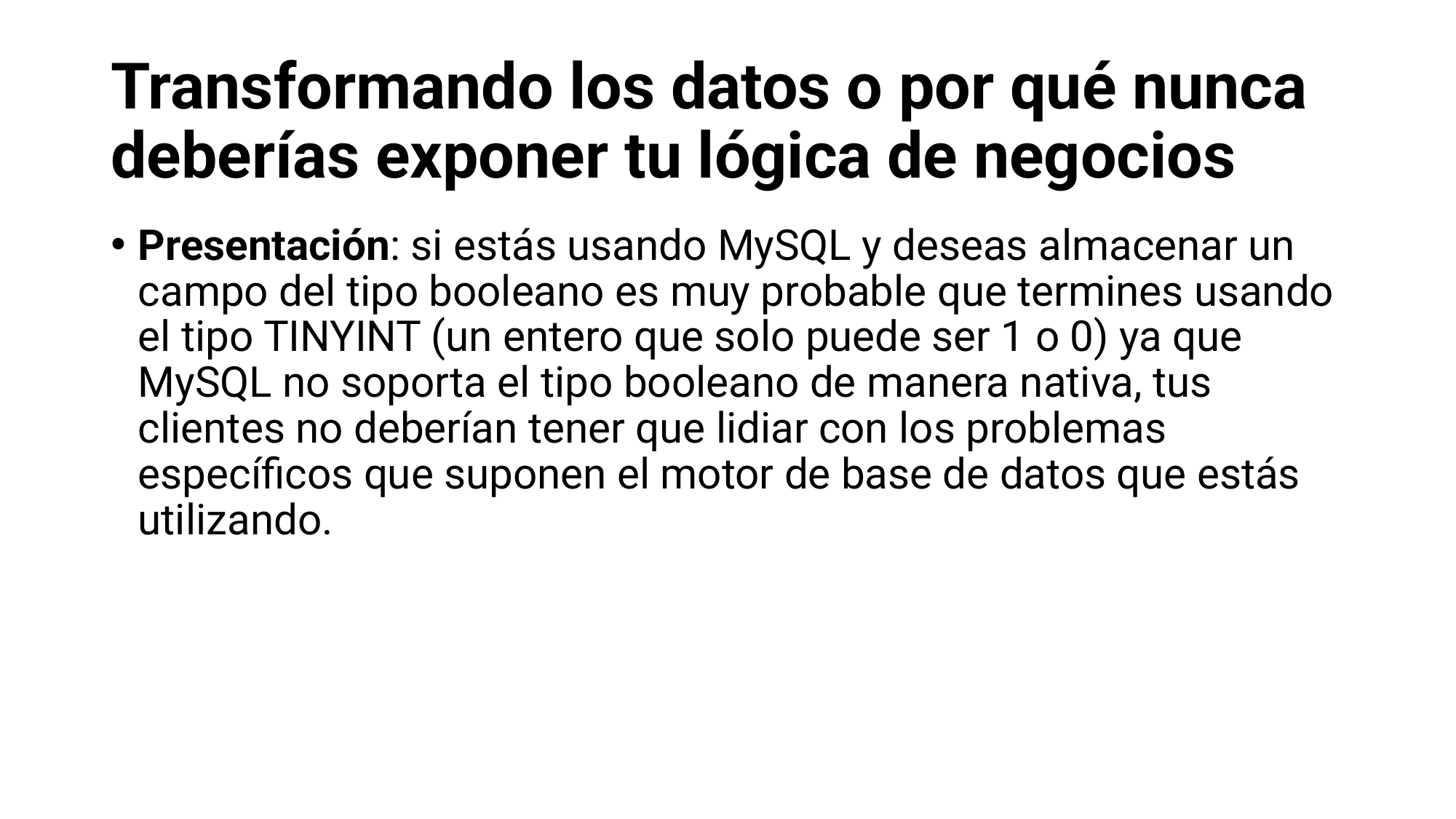

# Transformando los datos o por qué nunca deberías exponer tu lógica de negocios
Presentación: si estás usando MySQL y deseas almacenar un campo del tipo booleano es muy probable que termines usando el tipo TINYINT (un entero que solo puede ser 1 o 0) ya que MySQL no soporta el tipo booleano de manera nativa, tus clientes no deberían tener que lidiar con los problemas específicos que suponen el motor de base de datos que estás utilizando.